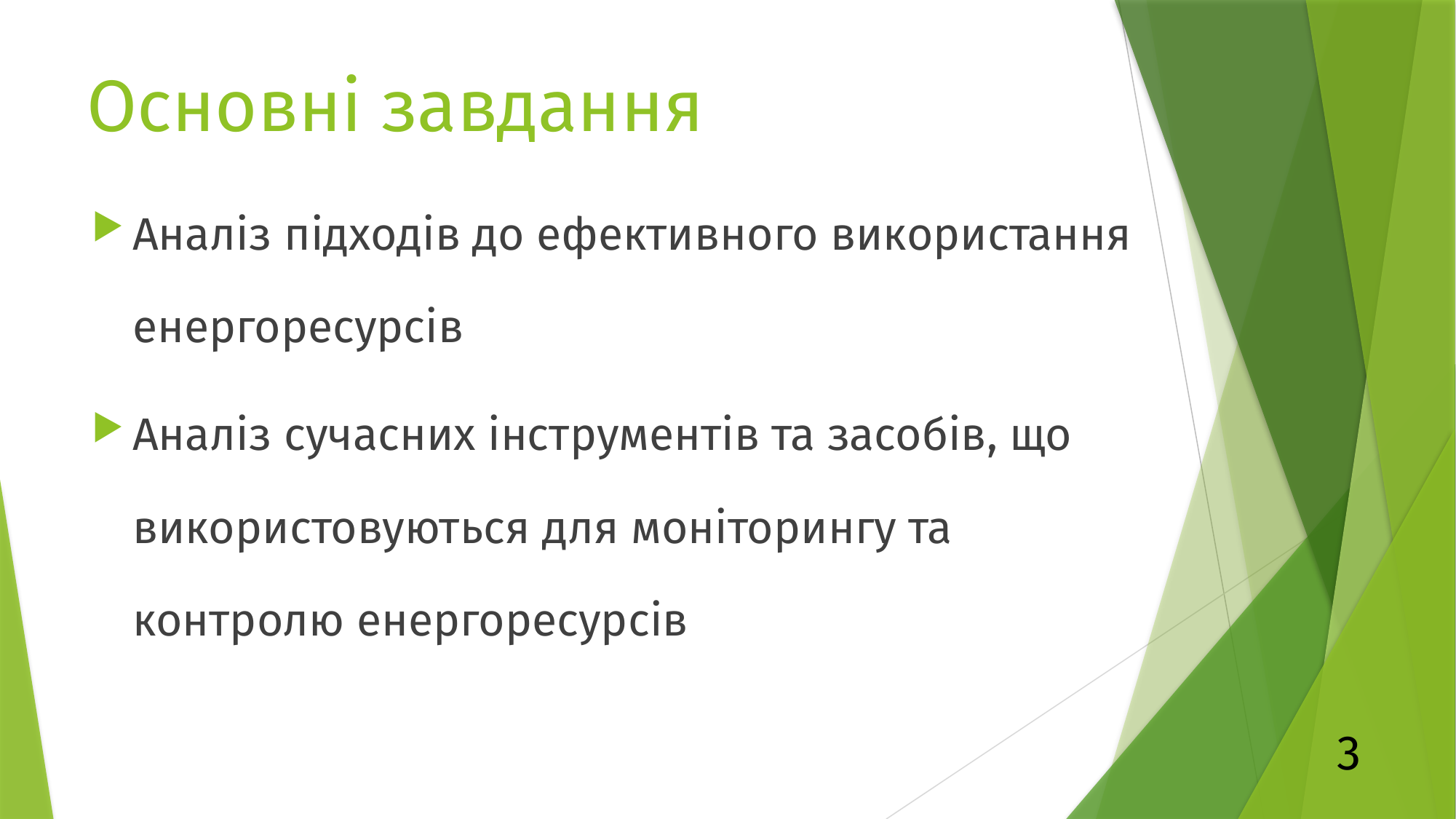

# Основні завдання
Аналіз підходів до ефективного використання енергоресурсів
Аналіз сучасних інструментів та засобів, що використовуються для моніторингу та контролю енергоресурсів

3